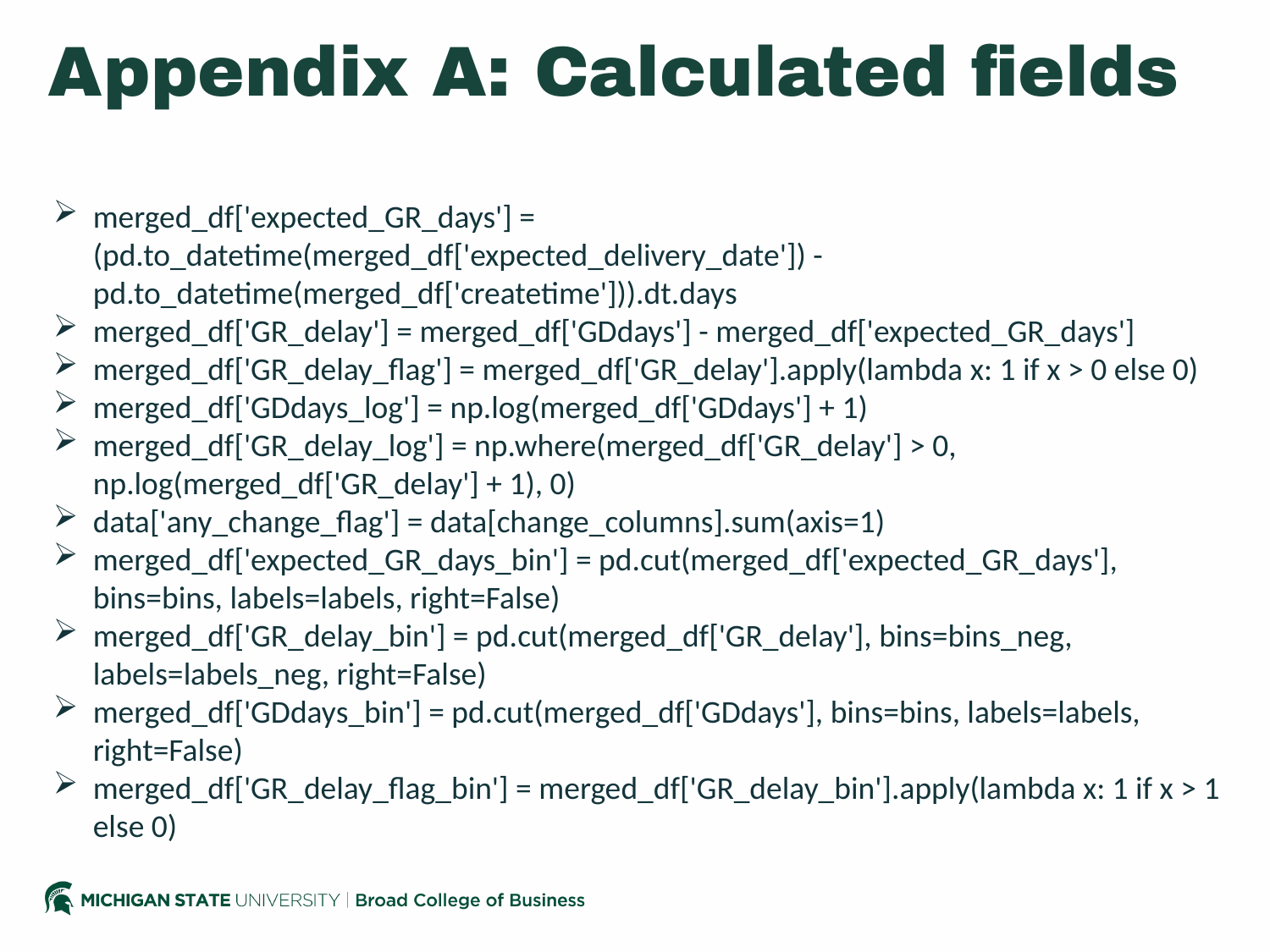

Appendix A: Calculated fields

merged_df['expected_GR_days'] = (pd.to_datetime(merged_df['expected_delivery_date']) - pd.to_datetime(merged_df['createtime'])).dt.days
merged_df['GR_delay'] = merged_df['GDdays'] - merged_df['expected_GR_days']
merged_df['GR_delay_flag'] = merged_df['GR_delay'].apply(lambda x: 1 if x > 0 else 0)
merged_df['GDdays_log'] = np.log(merged_df['GDdays'] + 1)
merged_df['GR_delay_log'] = np.where(merged_df['GR_delay'] > 0, np.log(merged_df['GR_delay'] + 1), 0)
data['any_change_flag'] = data[change_columns].sum(axis=1)
merged_df['expected_GR_days_bin'] = pd.cut(merged_df['expected_GR_days'], bins=bins, labels=labels, right=False)
merged_df['GR_delay_bin'] = pd.cut(merged_df['GR_delay'], bins=bins_neg, labels=labels_neg, right=False)
merged_df['GDdays_bin'] = pd.cut(merged_df['GDdays'], bins=bins, labels=labels, right=False)
merged_df['GR_delay_flag_bin'] = merged_df['GR_delay_bin'].apply(lambda x: 1 if x > 1 else 0)